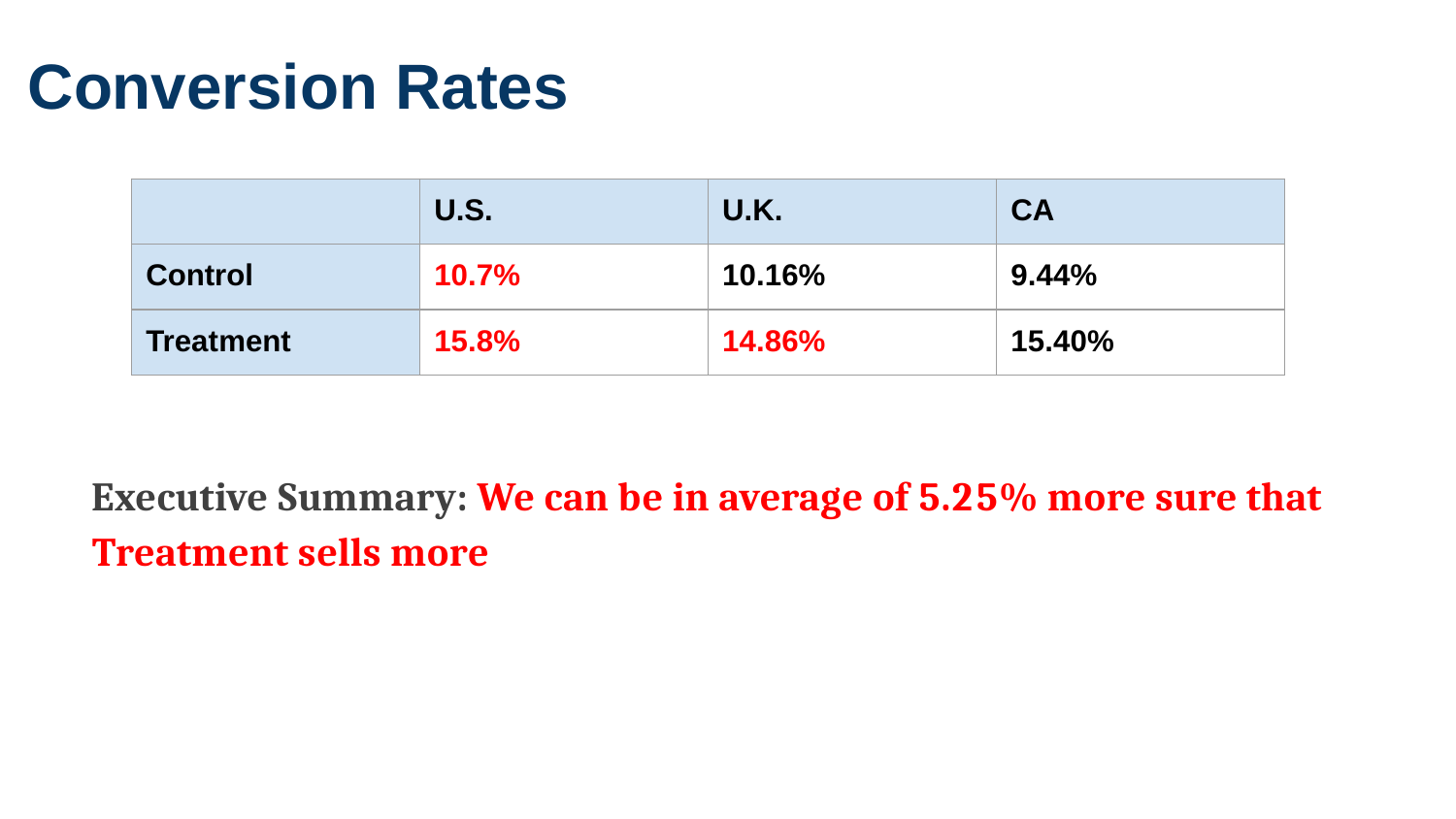

Conversion Rates
|  | U.S. | U.K. | CA |
| --- | --- | --- | --- |
| Control | 10.7% | 10.16% | 9.44% |
| Treatment | 15.8% | 14.86% | 15.40% |
Executive Summary: We can be in average of 5.25% more sure that Treatment sells more